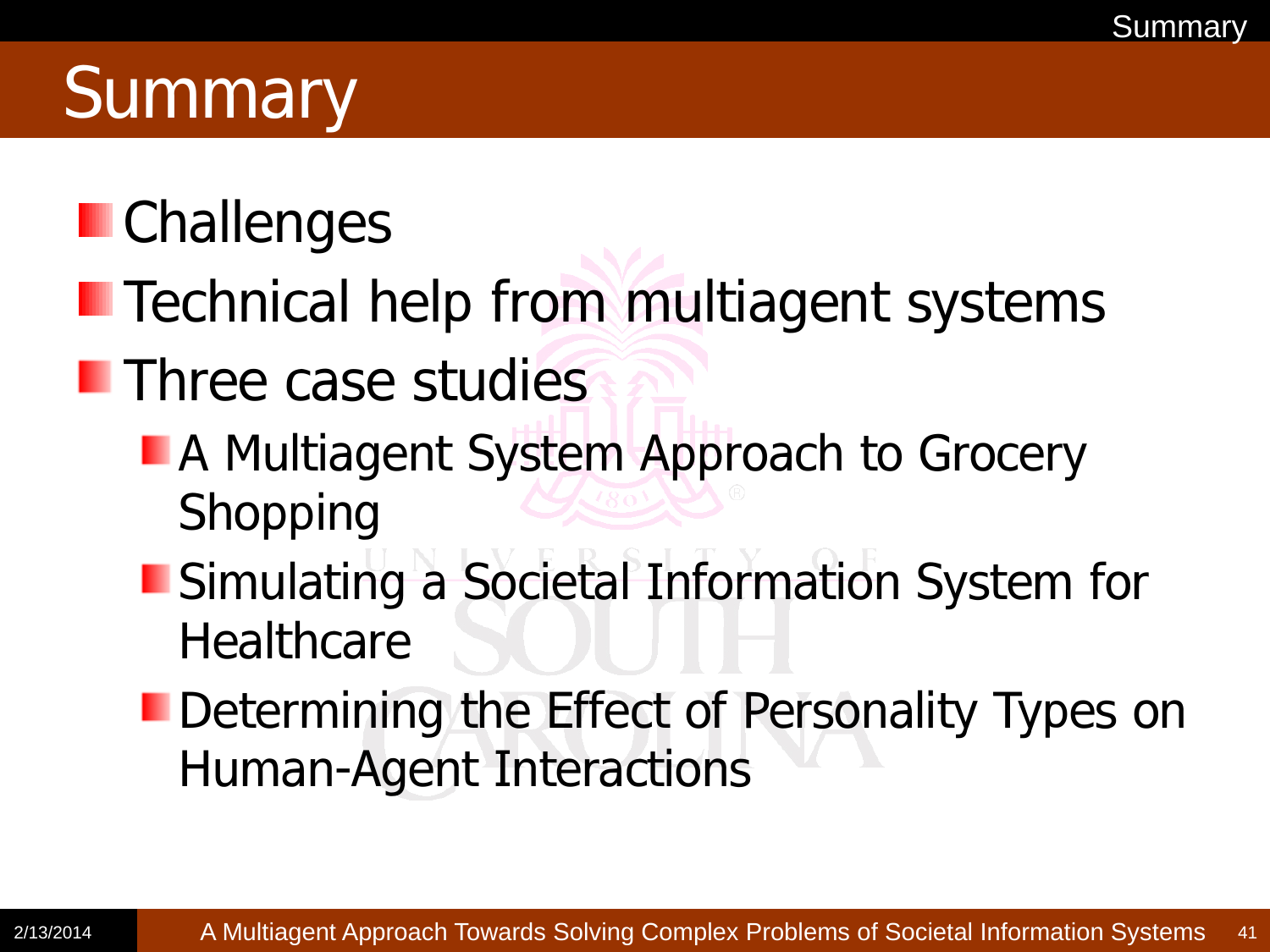

Summary
# Summary
Challenges
Technical help from multiagent systems
Three case studies
A Multiagent System Approach to Grocery Shopping
Simulating a Societal Information System for Healthcare
Determining the Effect of Personality Types on Human-Agent Interactions

2/13/2014
41